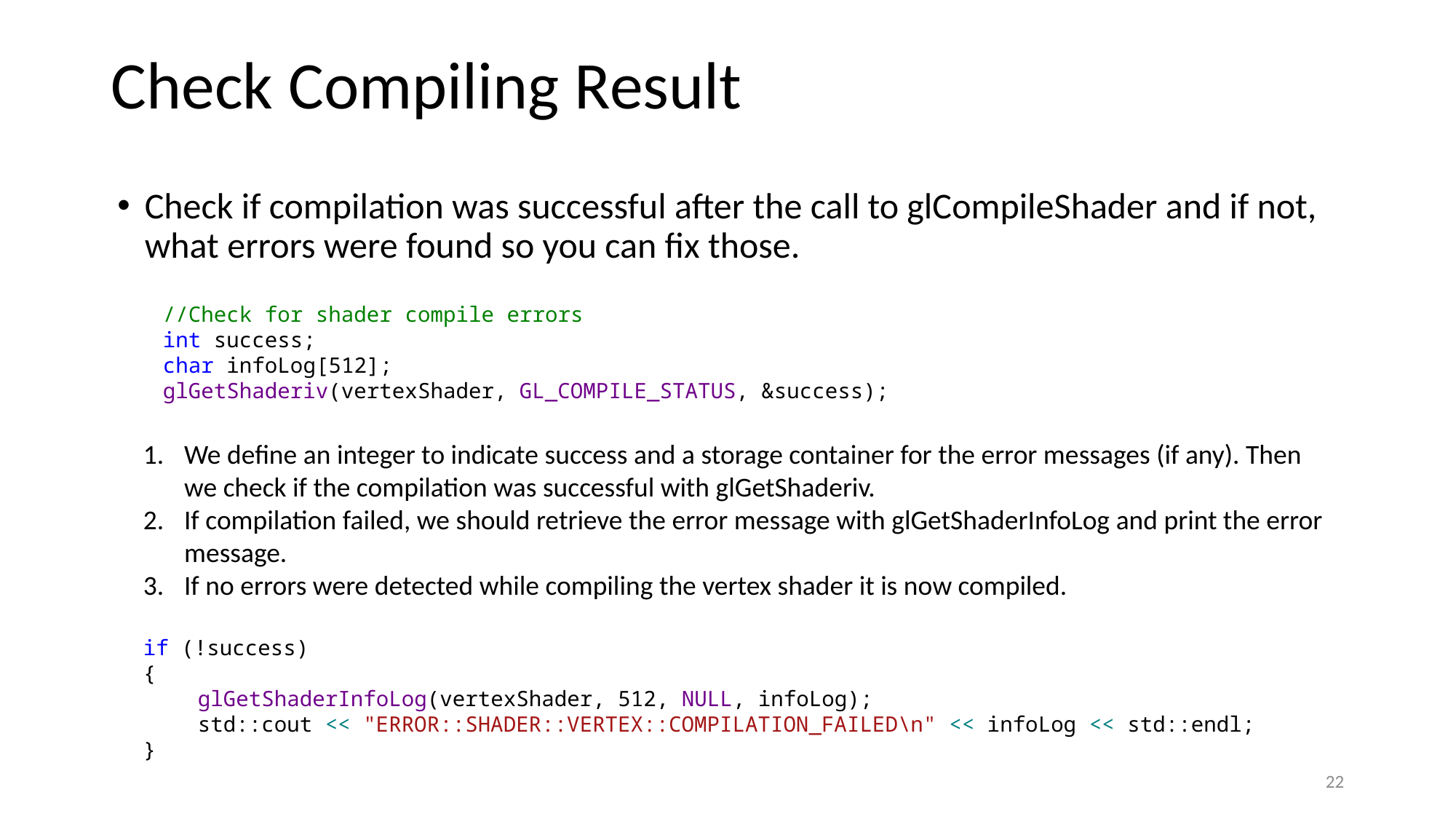

# Check Compiling Result
Check if compilation was successful after the call to glCompileShader and if not, what errors were found so you can fix those.
//Check for shader compile errors
int success;
char infoLog[512];
glGetShaderiv(vertexShader, GL_COMPILE_STATUS, &success);
We define an integer to indicate success and a storage container for the error messages (if any). Then we check if the compilation was successful with glGetShaderiv.
If compilation failed, we should retrieve the error message with glGetShaderInfoLog and print the error message.
If no errors were detected while compiling the vertex shader it is now compiled.
if (!success)
{
glGetShaderInfoLog(vertexShader, 512, NULL, infoLog);
std::cout << "ERROR::SHADER::VERTEX::COMPILATION_FAILED\n" << infoLog << std::endl;
}
22